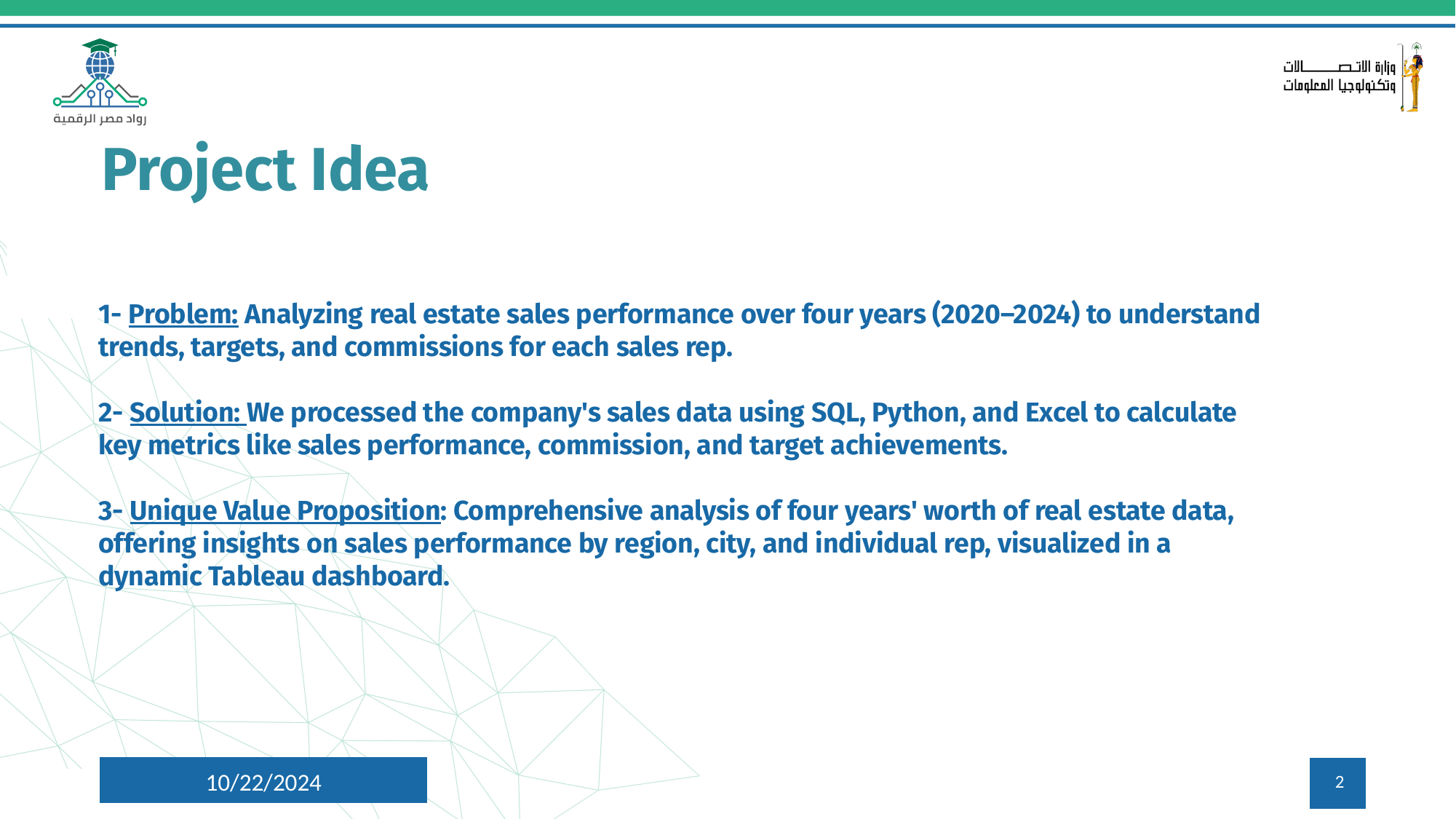

Project Idea
1- Problem: Analyzing real estate sales performance over four years (2020–2024) to understand trends, targets, and commissions for each sales rep.
2- Solution: We processed the company's sales data using SQL, Python, and Excel to calculate key metrics like sales performance, commission, and target achievements.
3- Unique Value Proposition: Comprehensive analysis of four years' worth of real estate data, offering insights on sales performance by region, city, and individual rep, visualized in a dynamic Tableau dashboard.
10/22/2024
2